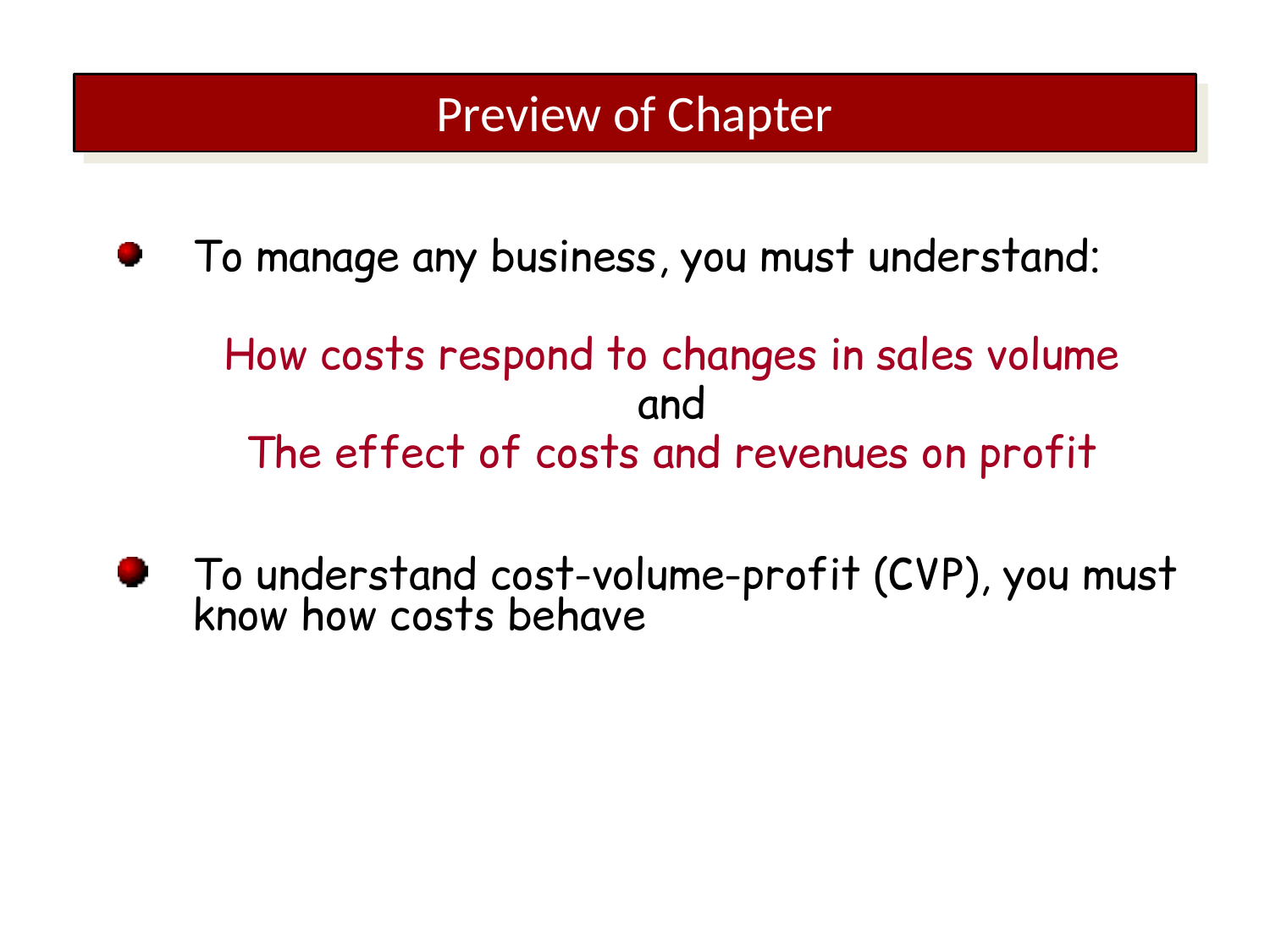

Preview of Chapter
To manage any business, you must understand:

How costs respond to changes in sales volume
and
The effect of costs and revenues on profit

To understand cost-volume-profit (CVP), you must know how costs behave